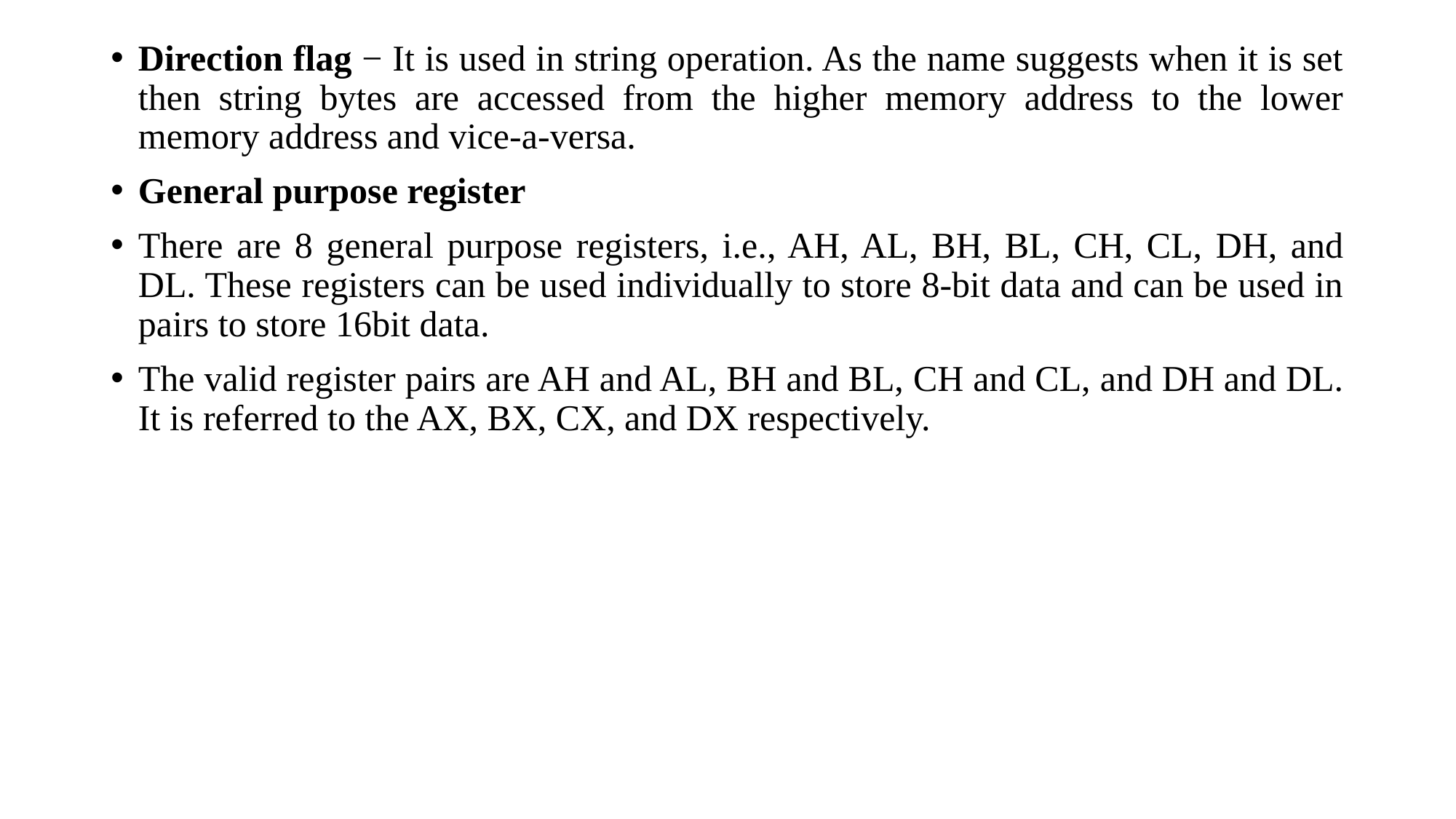

Direction flag − It is used in string operation. As the name suggests when it is set then string bytes are accessed from the higher memory address to the lower memory address and vice-a-versa.
General purpose register
There are 8 general purpose registers, i.e., AH, AL, BH, BL, CH, CL, DH, and DL. These registers can be used individually to store 8-bit data and can be used in pairs to store 16bit data.
The valid register pairs are AH and AL, BH and BL, CH and CL, and DH and DL. It is referred to the AX, BX, CX, and DX respectively.